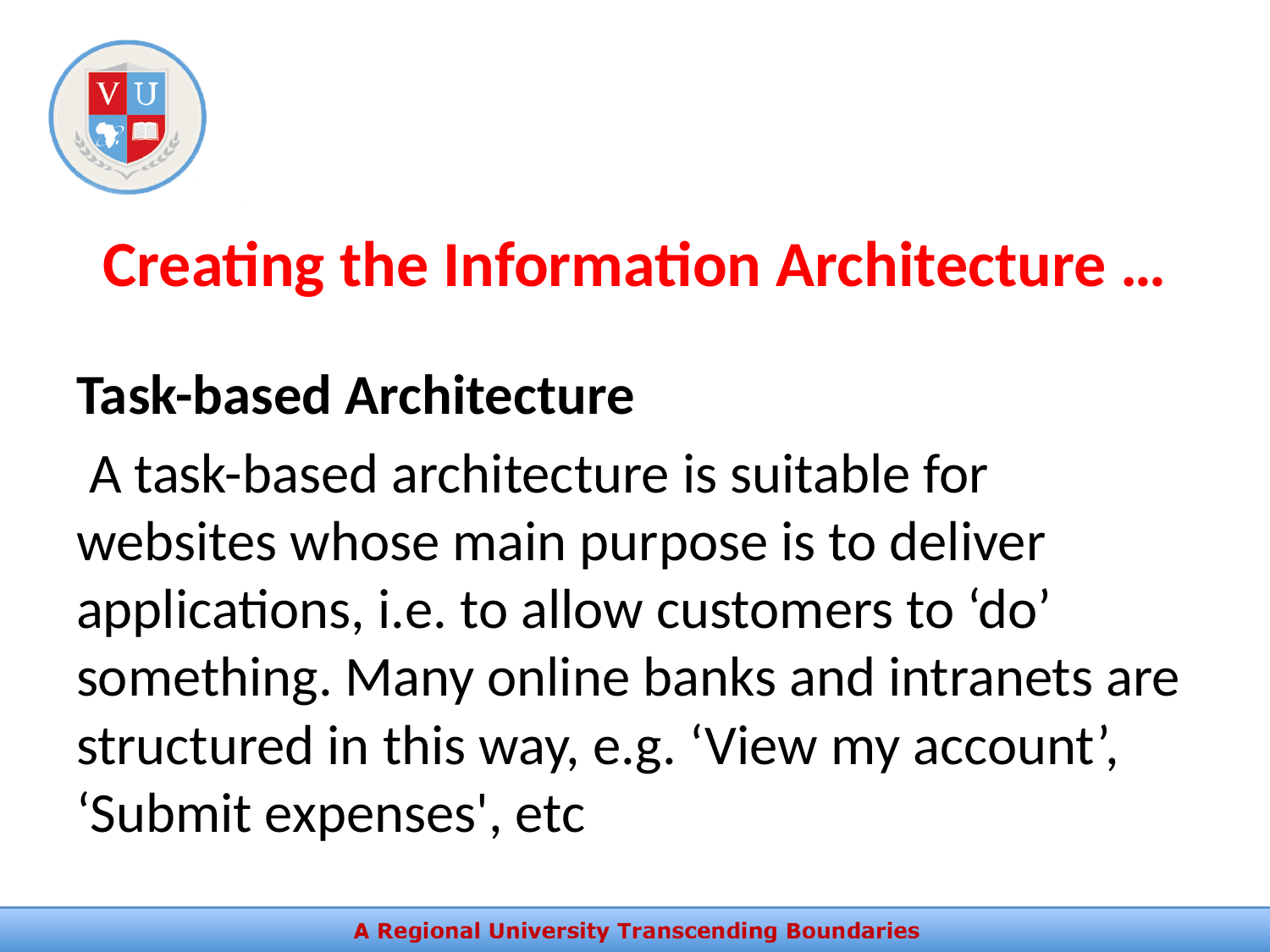

# Creating the Information Architecture …
Task-based Architecture
 A task-based architecture is suitable for websites whose main purpose is to deliver applications, i.e. to allow customers to ‘do’ something. Many online banks and intranets are structured in this way, e.g. ‘View my account’, ‘Submit expenses', etc